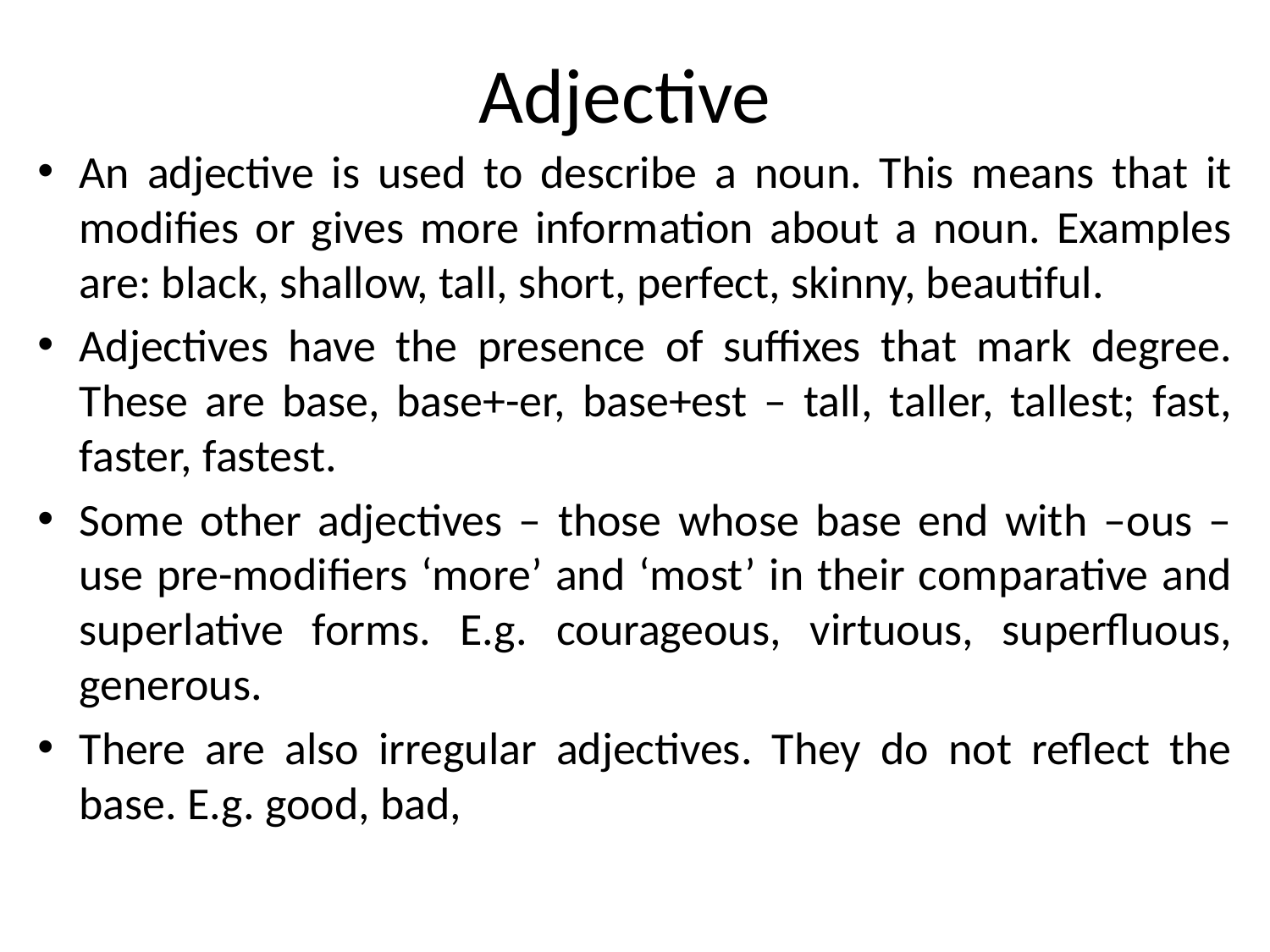

# Adjective
An adjective is used to describe a noun. This means that it modifies or gives more information about a noun. Examples are: black, shallow, tall, short, perfect, skinny, beautiful.
Adjectives have the presence of suffixes that mark degree. These are base, base+-er, base+est – tall, taller, tallest; fast, faster, fastest.
Some other adjectives – those whose base end with –ous – use pre-modifiers ‘more’ and ‘most’ in their comparative and superlative forms. E.g. courageous, virtuous, superfluous, generous.
There are also irregular adjectives. They do not reflect the base. E.g. good, bad,